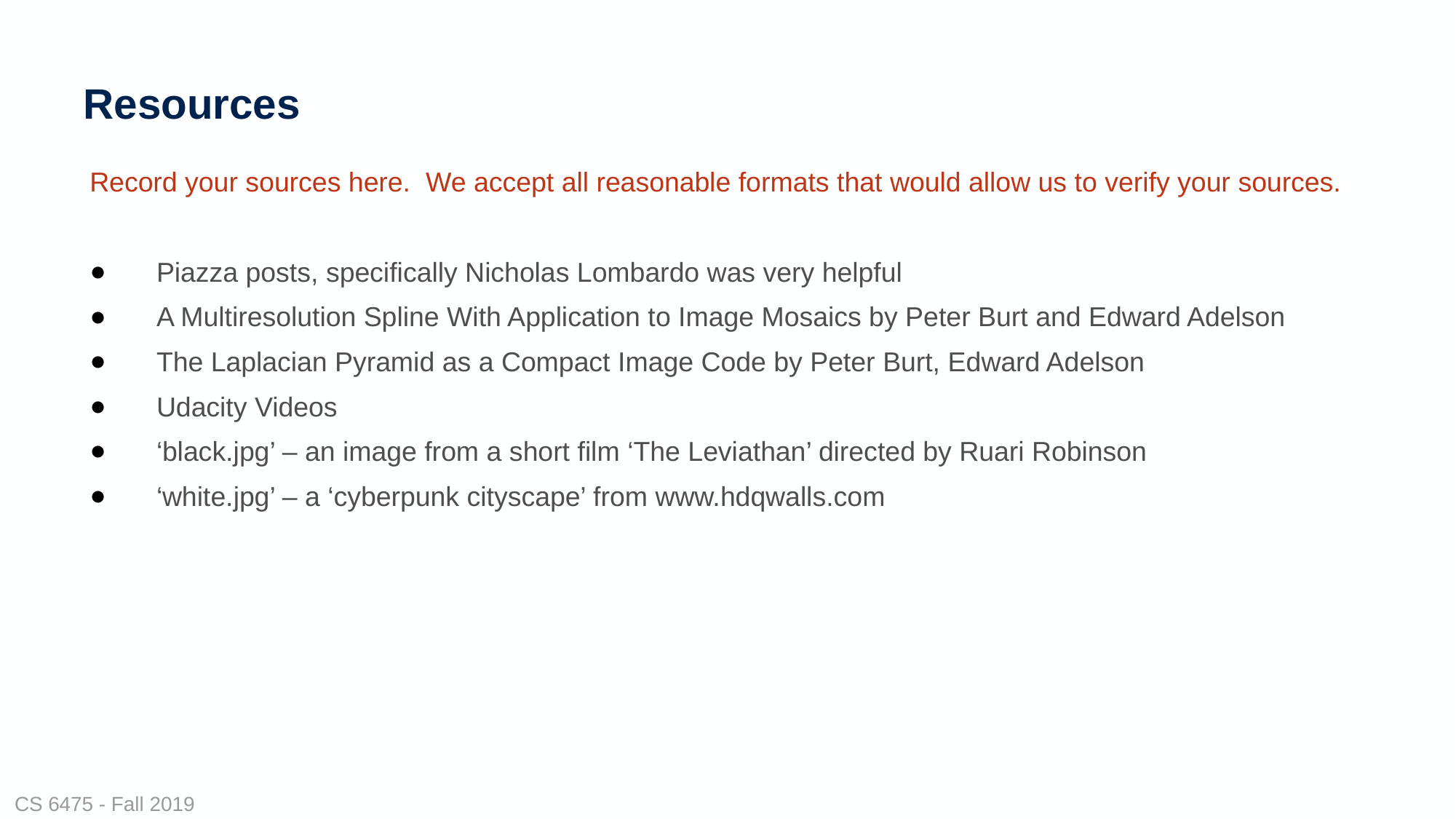

# Resources
Record your sources here.  We accept all reasonable formats that would allow us to verify your sources.

Piazza posts, specifically Nicholas Lombardo was very helpful
A Multiresolution Spline With Application to Image Mosaics by Peter Burt and Edward Adelson
The Laplacian Pyramid as a Compact Image Code by Peter Burt, Edward Adelson
Udacity Videos
‘black.jpg’ – an image from a short film ‘The Leviathan’ directed by Ruari Robinson
‘white.jpg’ – a ‘cyberpunk cityscape’ from www.hdqwalls.com